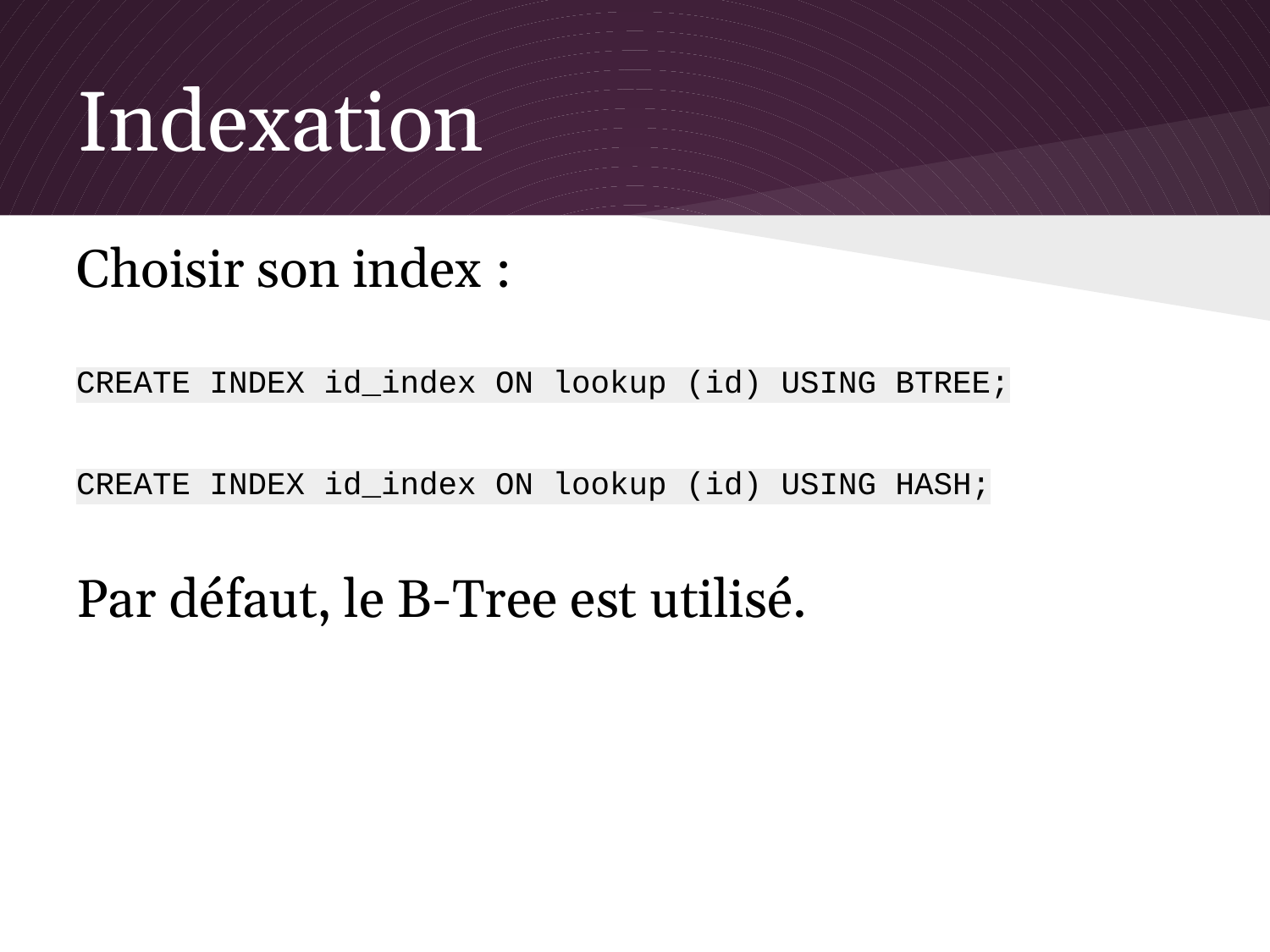

# Indexation
Choisir son index :

CREATE INDEX id_index ON lookup (id) USING BTREE;

CREATE INDEX id_index ON lookup (id) USING HASH;

Par défaut, le B-Tree est utilisé.